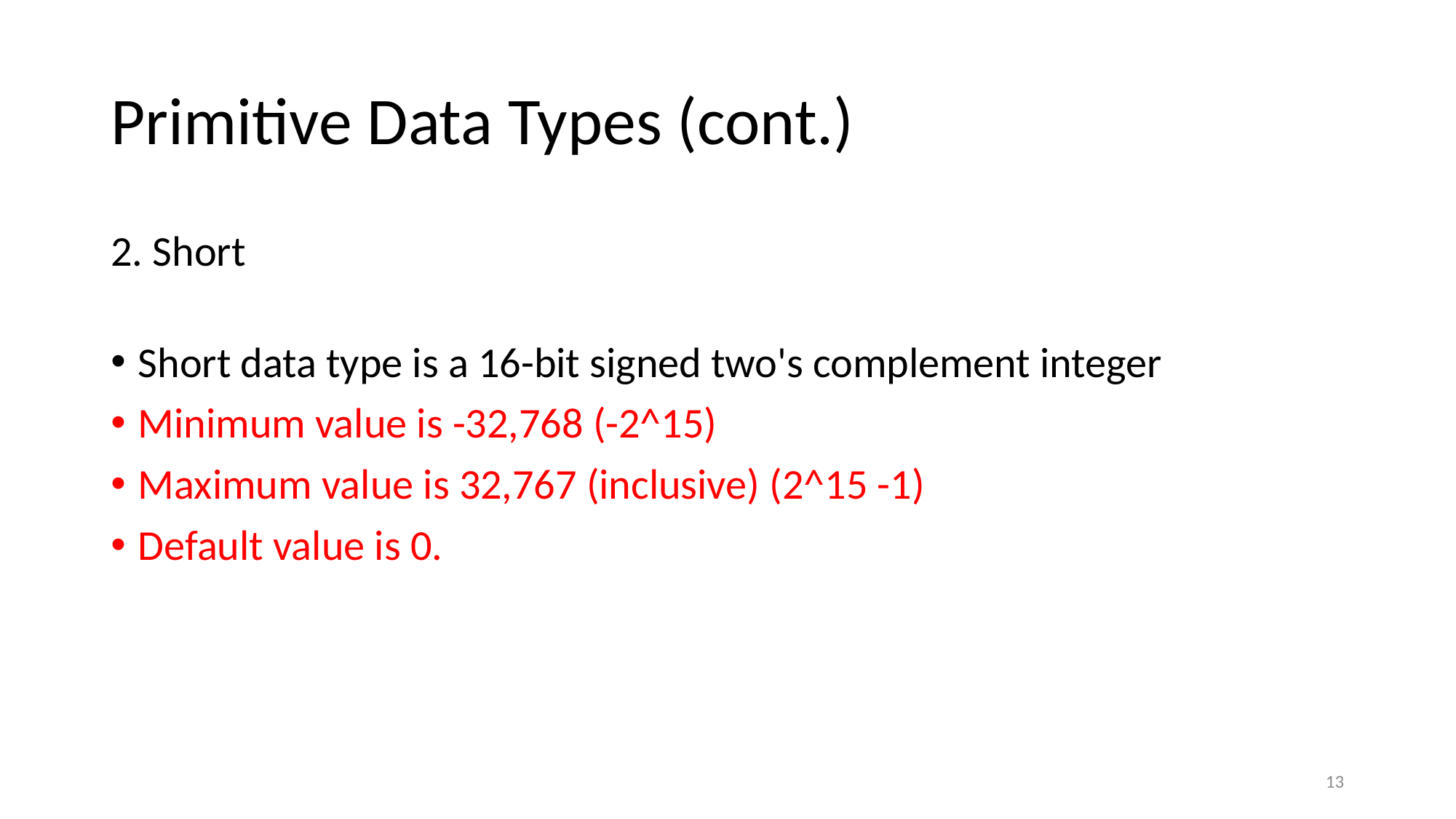

# Primitive Data Types (cont.)
2. Short

Short data type is a 16-bit signed two's complement integer
Minimum value is -32,768 (-2^15)
Maximum value is 32,767 (inclusive) (2^15 -1)
Default value is 0.

13